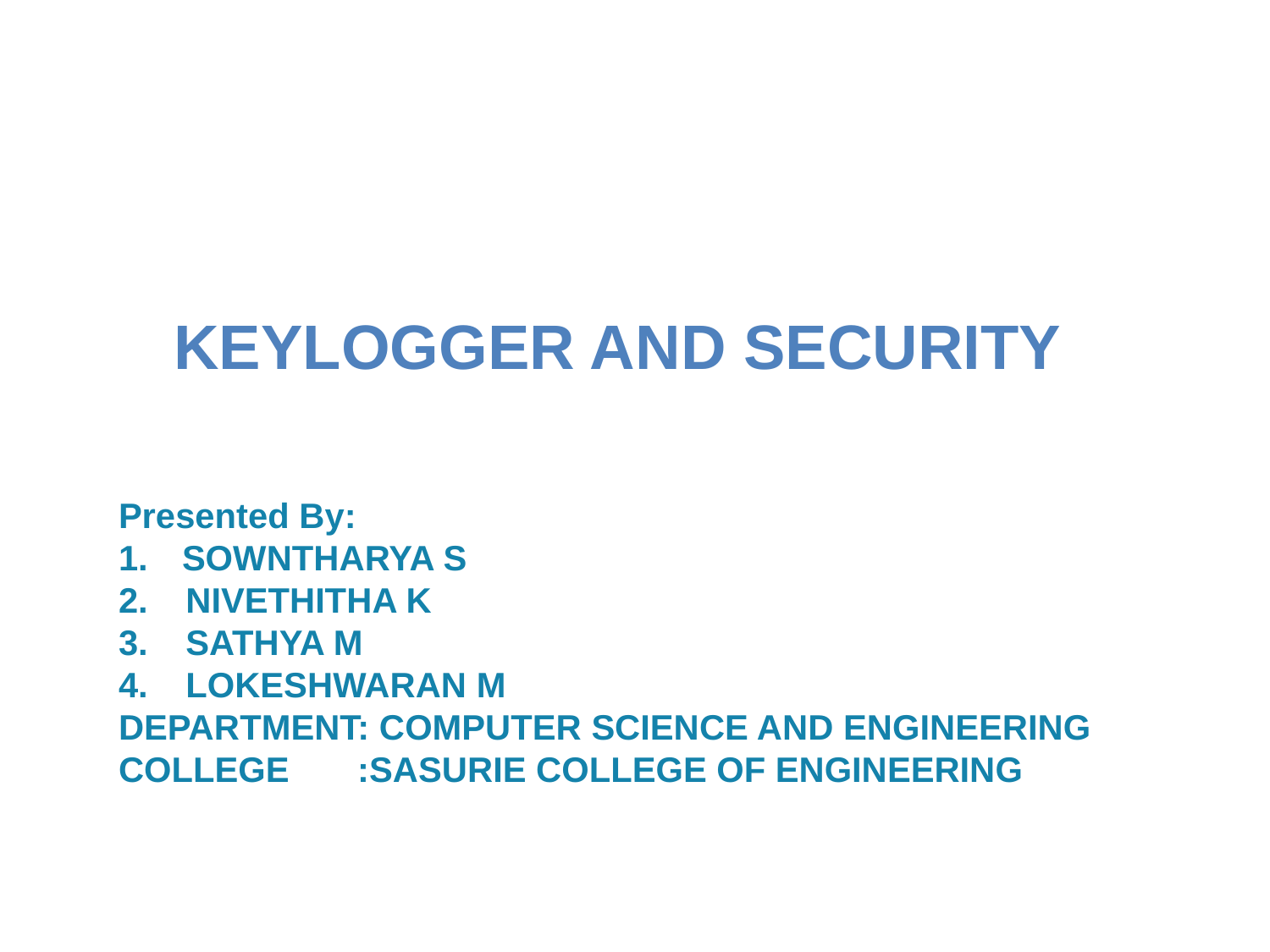

# KEYLOGGER AND SECURITY
Presented By:
SOWNTHARYA S
  NIVETHITHA K
  SATHYA M
  LOKESHWARAN M
DEPARTMENT: COMPUTER SCIENCE AND ENGINEERING
COLLEGE       :SASURIE COLLEGE OF ENGINEERING